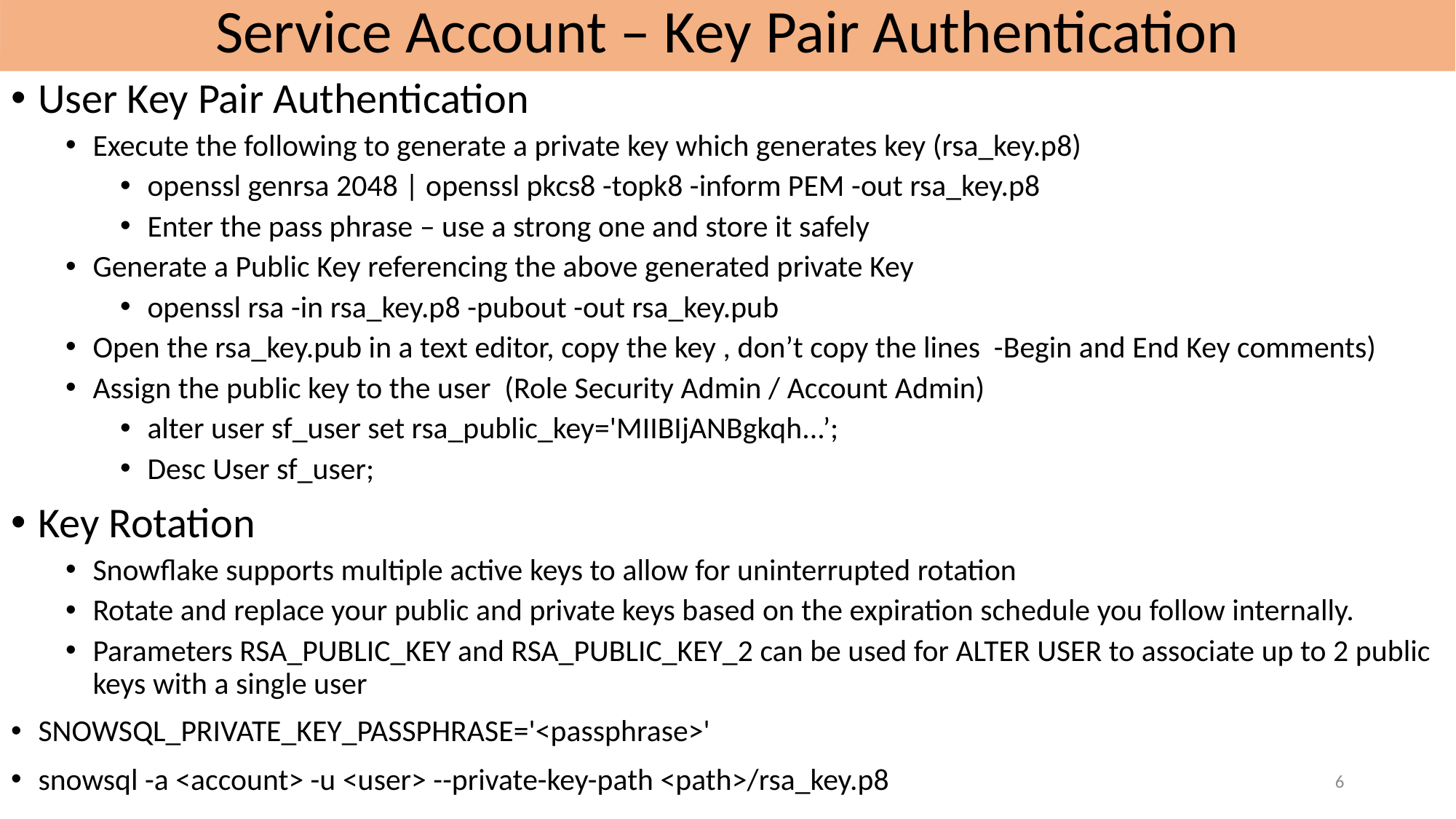

# Service Account – Key Pair Authentication

User Key Pair Authentication
Execute the following to generate a private key which generates key (rsa_key.p8)
openssl genrsa 2048 | openssl pkcs8 -topk8 -inform PEM -out rsa_key.p8
Enter the pass phrase – use a strong one and store it safely
Generate a Public Key referencing the above generated private Key
openssl rsa -in rsa_key.p8 -pubout -out rsa_key.pub
Open the rsa_key.pub in a text editor, copy the key , don’t copy the lines  -Begin and End Key comments)
Assign the public key to the user  (Role Security Admin / Account Admin)
alter user sf_user set rsa_public_key='MIIBIjANBgkqh...’;
Desc User sf_user;
Key Rotation
Snowflake supports multiple active keys to allow for uninterrupted rotation
Rotate and replace your public and private keys based on the expiration schedule you follow internally.
Parameters RSA_PUBLIC_KEY and RSA_PUBLIC_KEY_2 can be used for ALTER USER to associate up to 2 public keys with a single user
SNOWSQL_PRIVATE_KEY_PASSPHRASE='<passphrase>'
snowsql -a <account> -u <user> --private-key-path <path>/rsa_key.p8

6